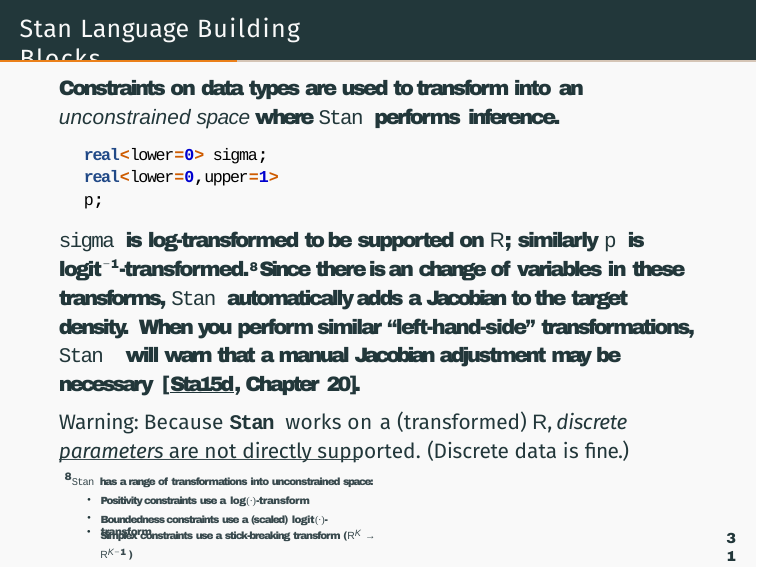

# Stan Language Building Blocks

Constraints on data types are used to transform into an
unconstrained space where Stan performs inference.
real<lower=0> sigma;  real<lower=0,upper=1> p;
sigma is log-transformed to be supported on R; similarly p is  logit−1-transformed.8 Since there is an change of variables in these  transforms, Stan automatically adds a Jacobian to the target density.  When you perform similar “left-hand-side” transformations, Stan  will warn that a manual Jacobian adjustment may be necessary  [Sta15d, Chapter 20].
Warning: Because Stan works on a (transformed) R, discrete  parameters are not directly supported. (Discrete data is ﬁne.)
8Stan has a range of transformations into unconstrained space:
Positivity constraints use a log(·)-transform
Boundedness constraints use a (scaled) logit(·)-transform

Simplex constraints use a stick-breaking transform (RK   → RK−1 )
Matrix  constraints (PD) use  Cholesky-based transforms (see [PB96])
31